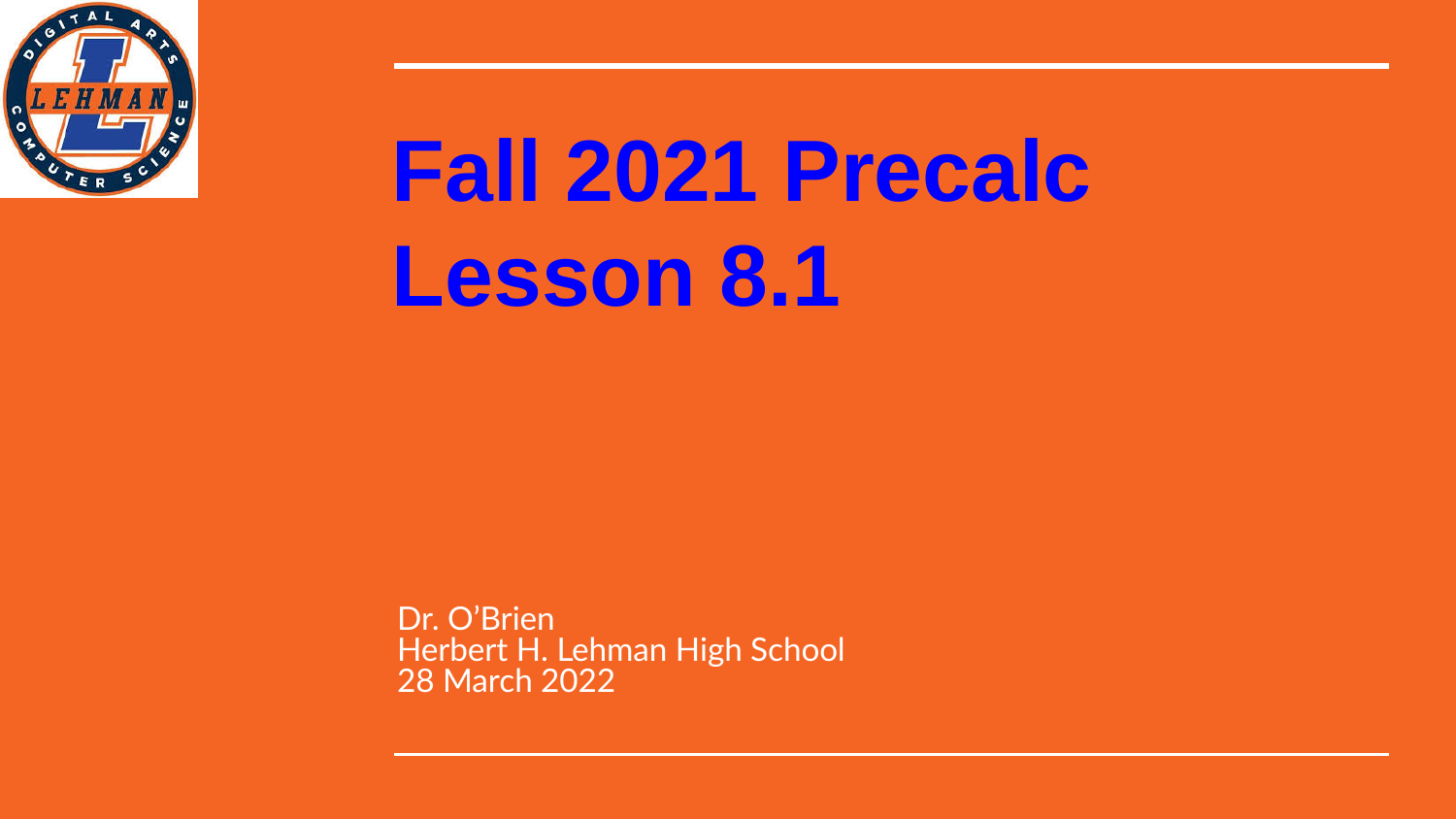

# Fall 2021 Precalc
Lesson 8.1
Dr. O’Brien
Herbert H. Lehman High School
28 March 2022